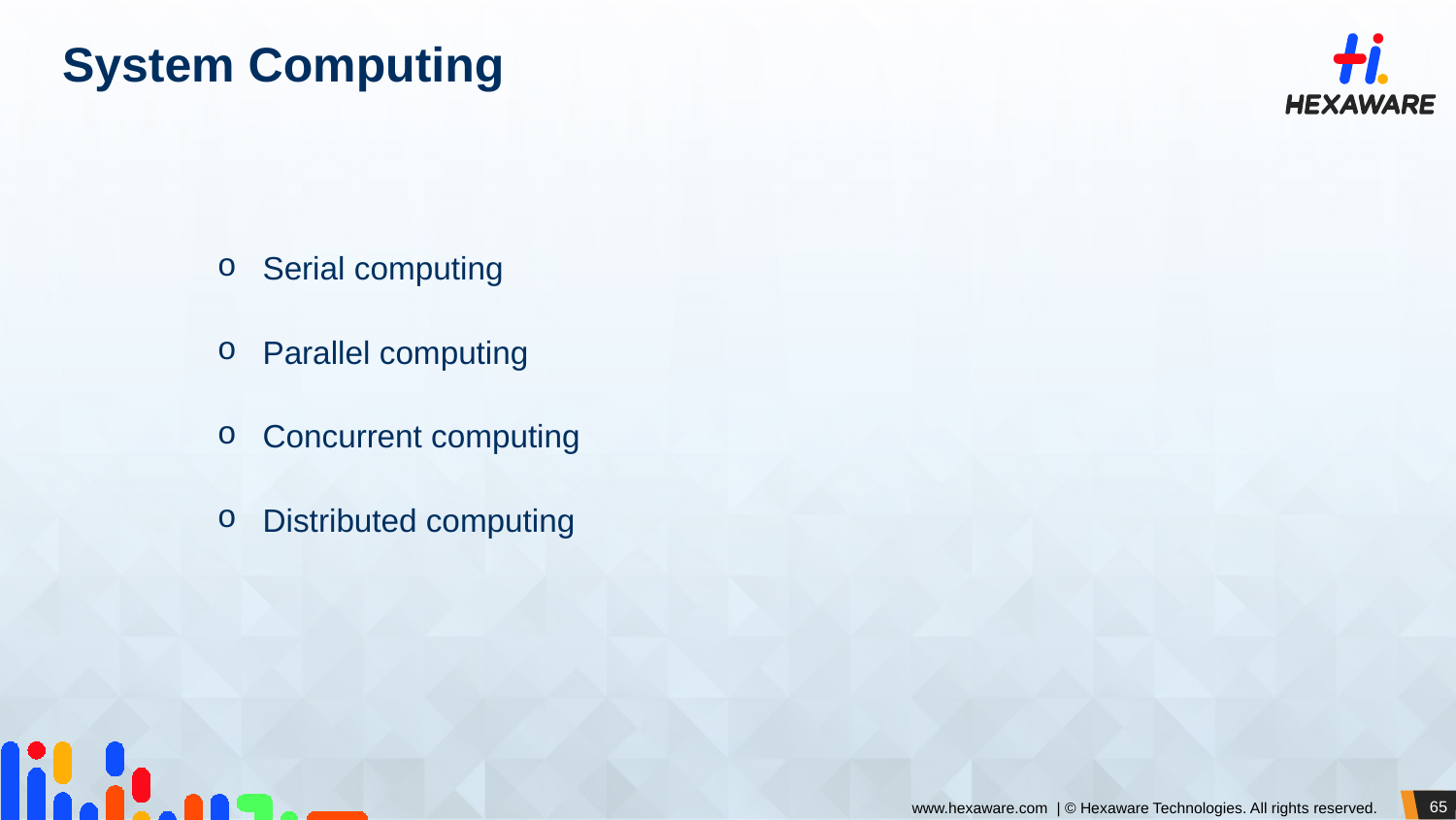

# System Computing
Serial computing
Parallel computing
Concurrent computing
Distributed computing